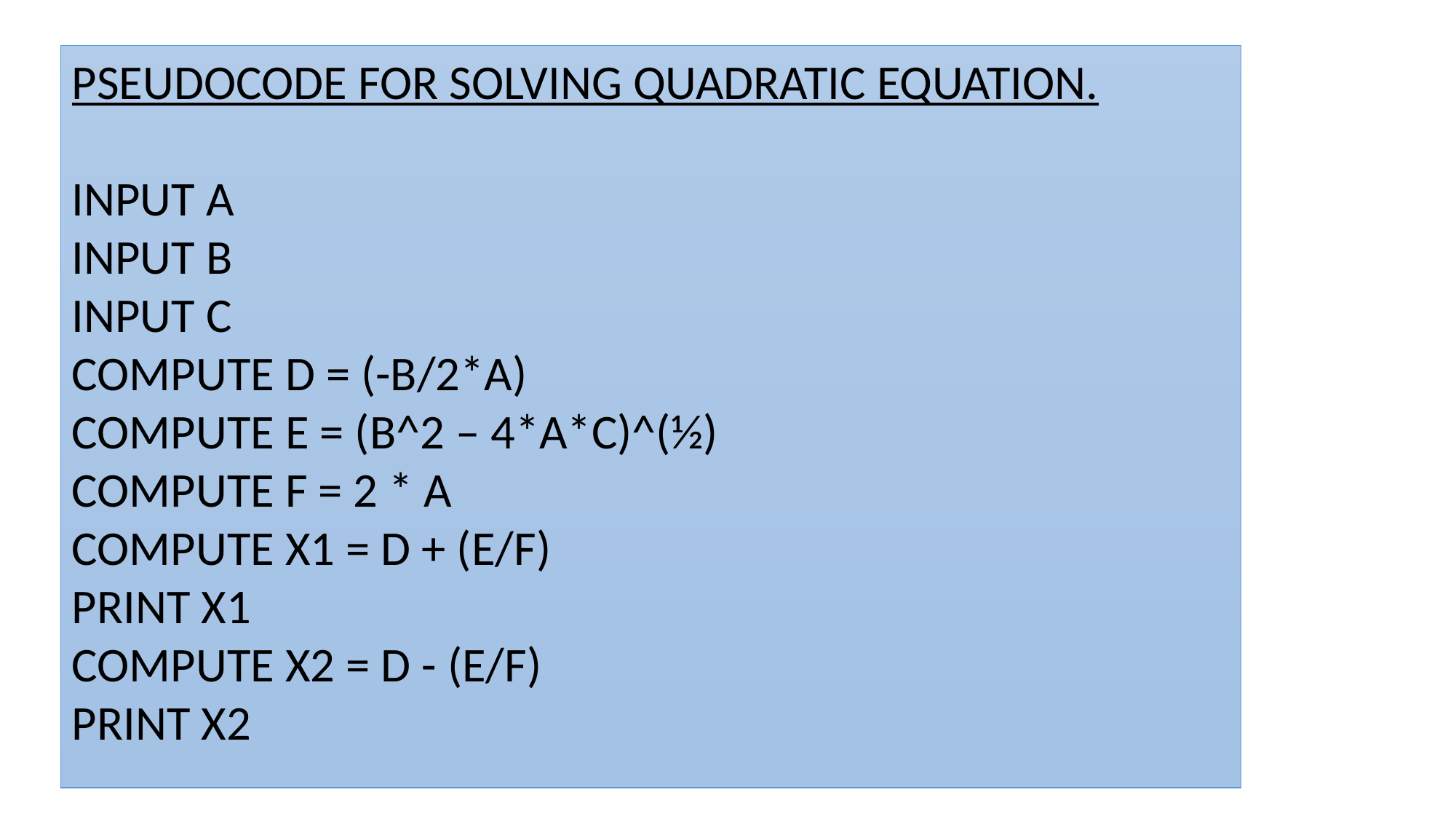

PSEUDOCODE FOR SOLVING QUADRATIC EQUATION.

INPUT A
INPUT B
INPUT C
COMPUTE D = (-B/2*A)
COMPUTE E = (B^2 – 4*A*C)^(½)
COMPUTE F = 2 * A
COMPUTE X1 = D + (E/F)
PRINT X1
COMPUTE X2 = D - (E/F)
PRINT X2